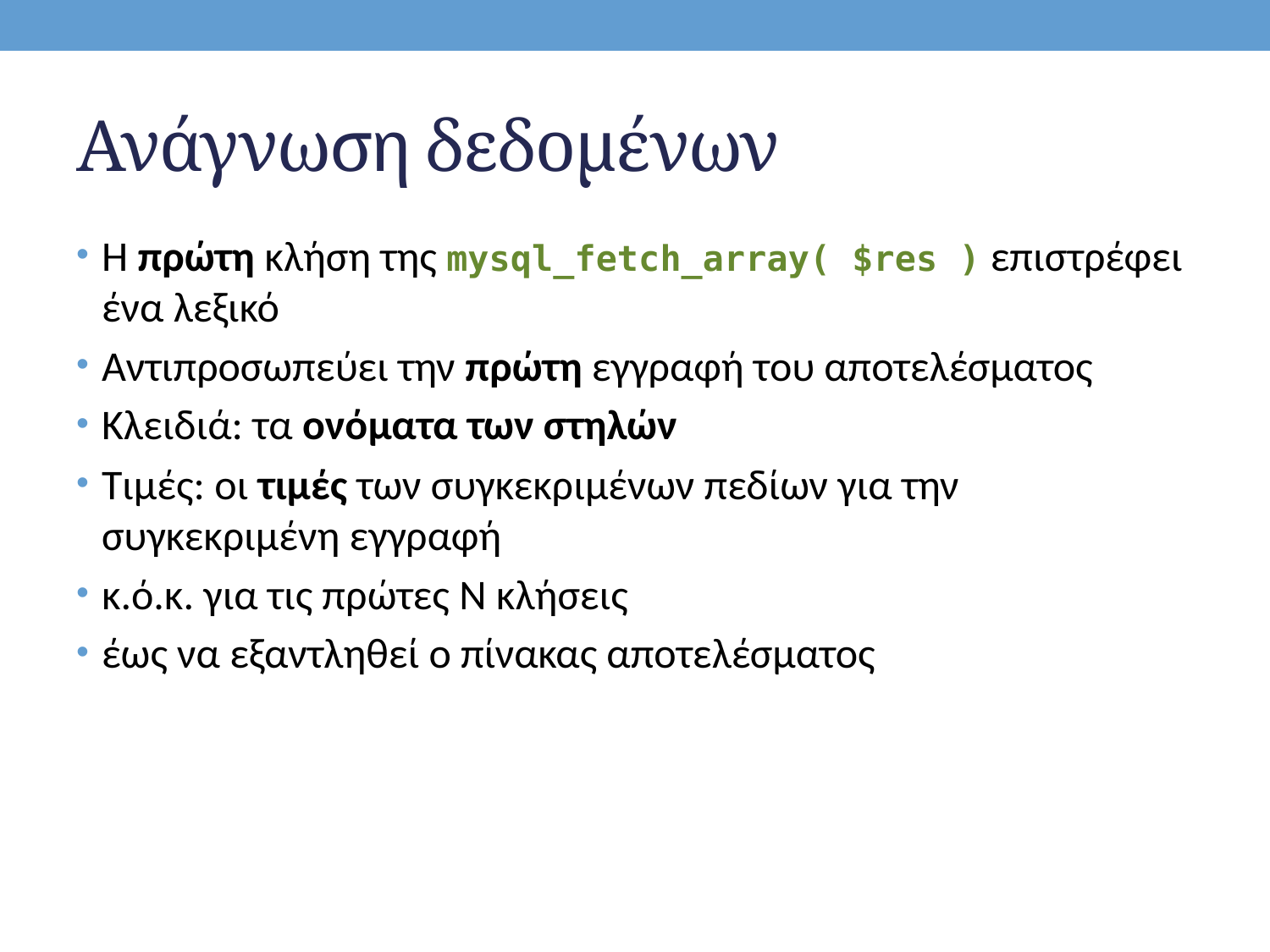

# Ανάγνωση δεδομένων
Η πρώτη κλήση της mysql_fetch_array( $res ) επιστρέφει ένα λεξικό
Αντιπροσωπεύει την πρώτη εγγραφή του αποτελέσματος
Κλειδιά: τα ονόματα των στηλών
Τιμές: οι τιμές των συγκεκριμένων πεδίων για την συγκεκριμένη εγγραφή
κ.ό.κ. για τις πρώτες Ν κλήσεις
έως να εξαντληθεί ο πίνακας αποτελέσματος